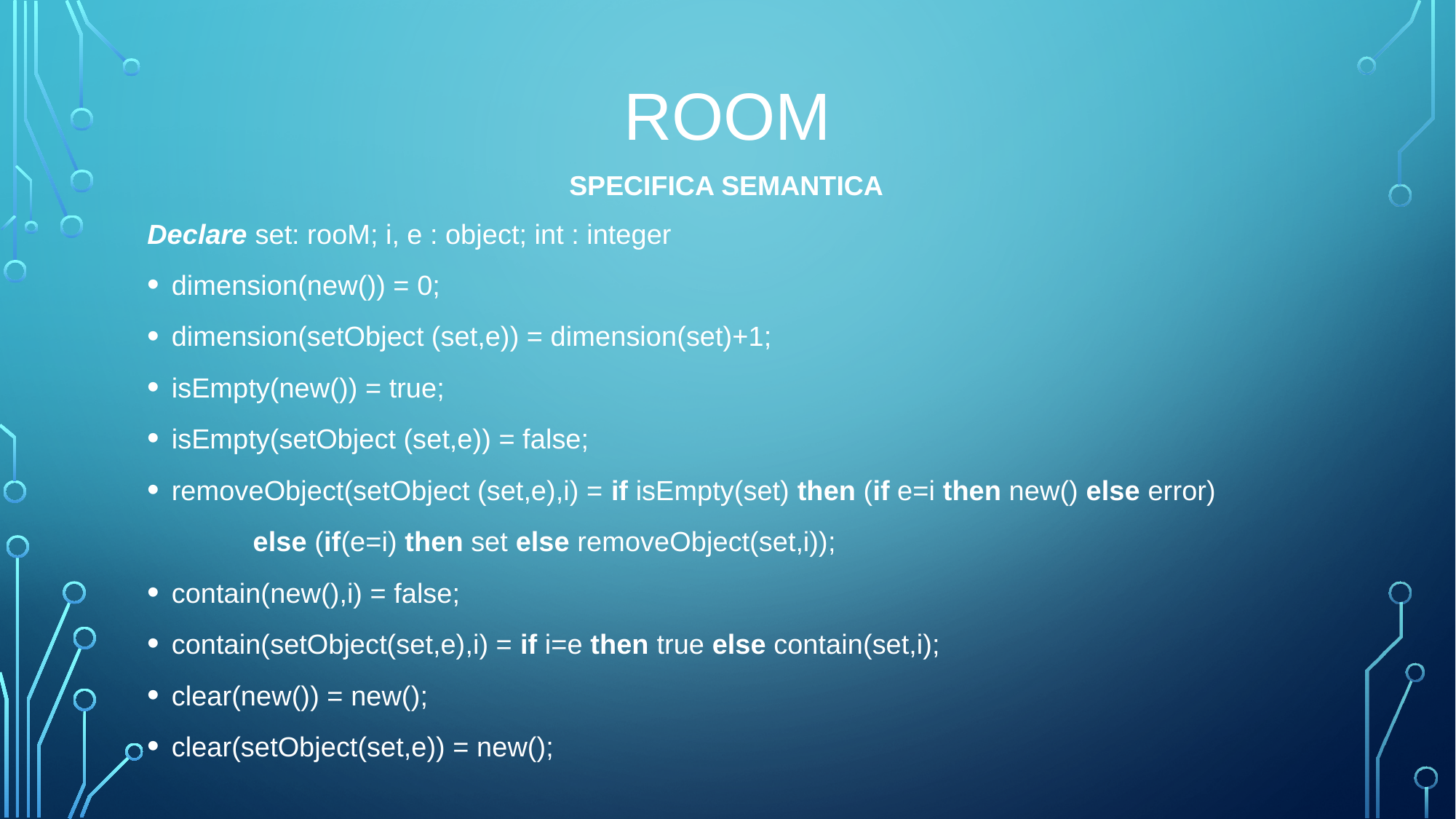

# ROOM
SPECIFICA SEMANTICA

Declare set: rooM; i, e : object; int : integer
dimension(new()) = 0;
dimension(setObject (set,e)) = dimension(set)+1;
isEmpty(new()) = true;
isEmpty(setObject (set,e)) = false;
removeObject(setObject (set,e),i) = if isEmpty(set) then (if e=i then new() else error)
				   else (if(e=i) then set else removeObject(set,i));
contain(new(),i) = false;
contain(setObject(set,e),i) = if i=e then true else contain(set,i);
clear(new()) = new();
clear(setObject(set,e)) = new();